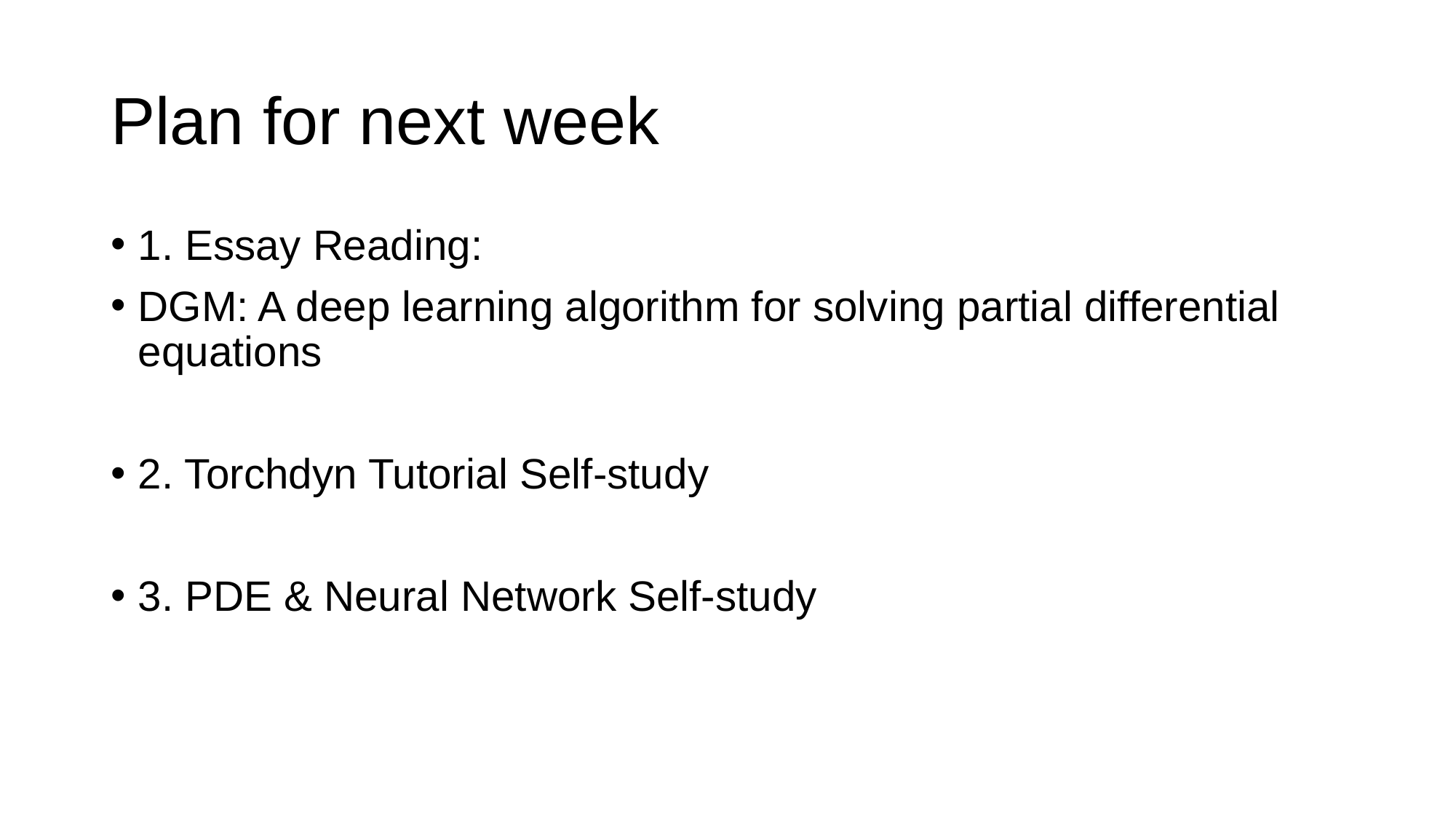

# Plan for next week
1. Essay Reading:
DGM: A deep learning algorithm for solving partial differential equations

2. Torchdyn Tutorial Self-study

3. PDE & Neural Network Self-study